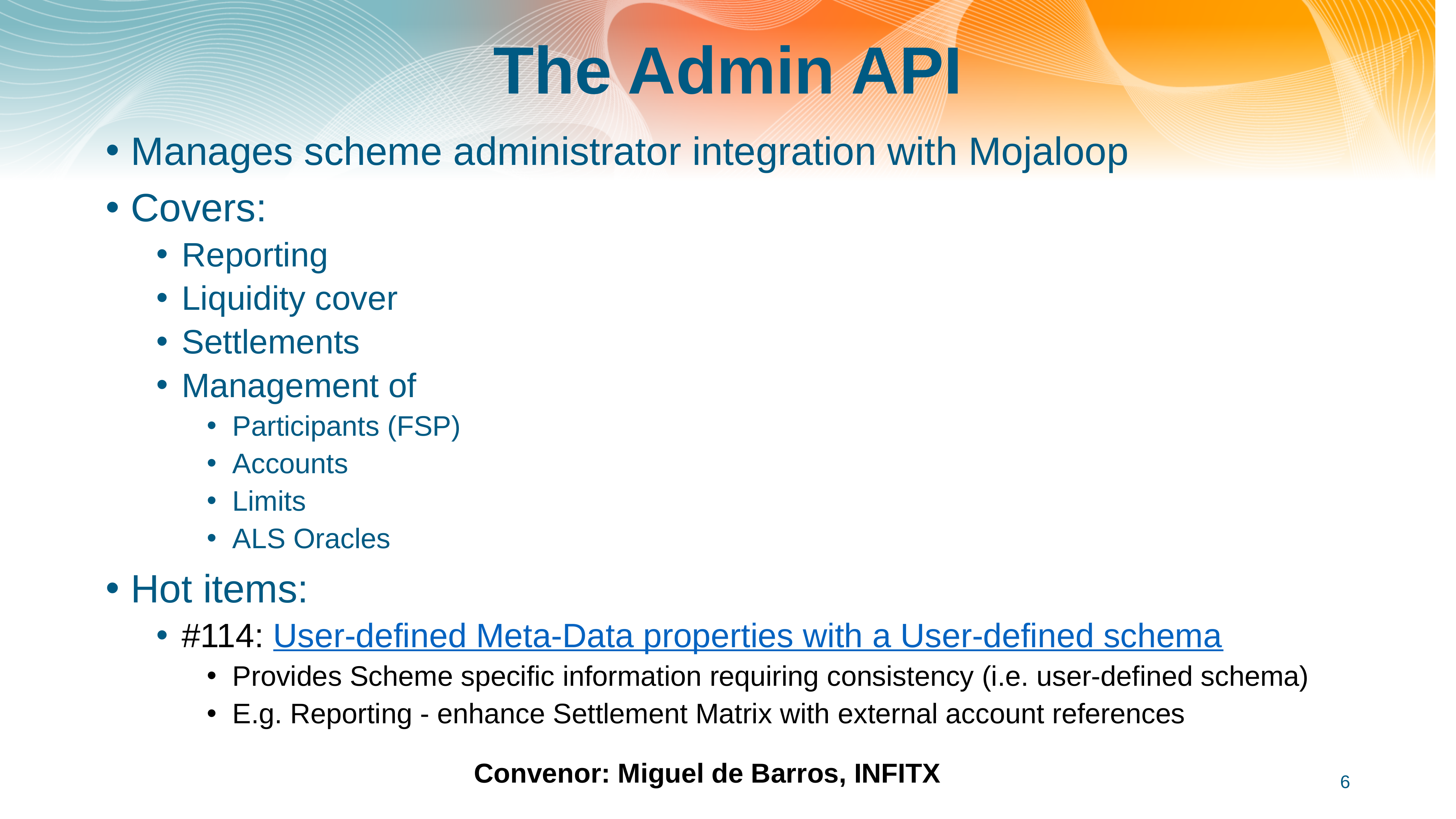

# The Admin API
Manages scheme administrator integration with Mojaloop
Covers:
Reporting
Liquidity cover
Settlements
Management of
Participants (FSP)
Accounts
Limits
ALS Oracles
Hot items:
#114: User-defined Meta-Data properties with a User-defined schema
Provides Scheme specific information requiring consistency (i.e. user-defined schema)
E.g. Reporting - enhance Settlement Matrix with external account references
Convenor: Miguel de Barros, INFITX
6